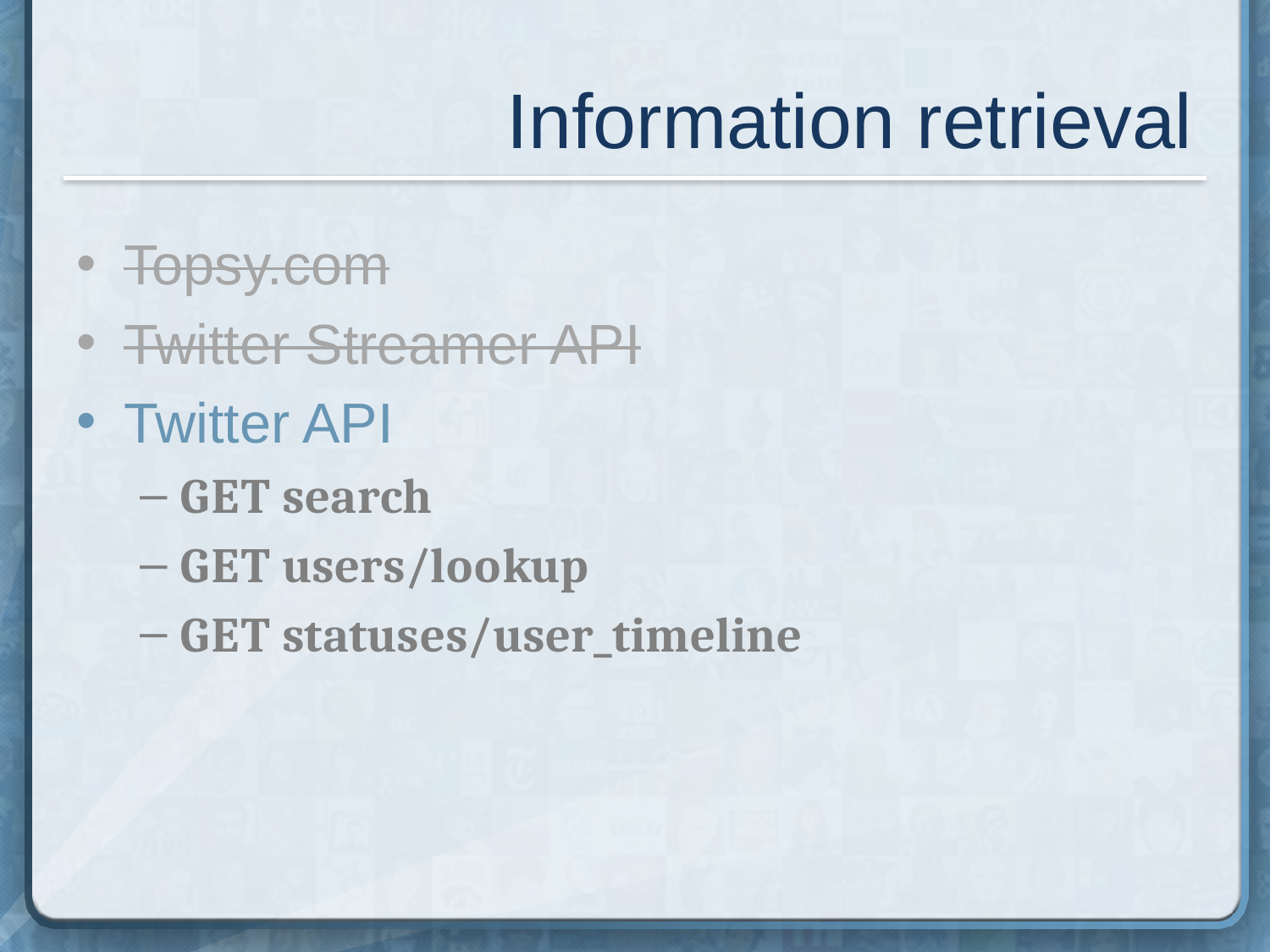

Information retrieval
Topsy.com
Twitter Streamer API
Twitter API
GET search
GET users/lookup
GET statuses/user_timeline